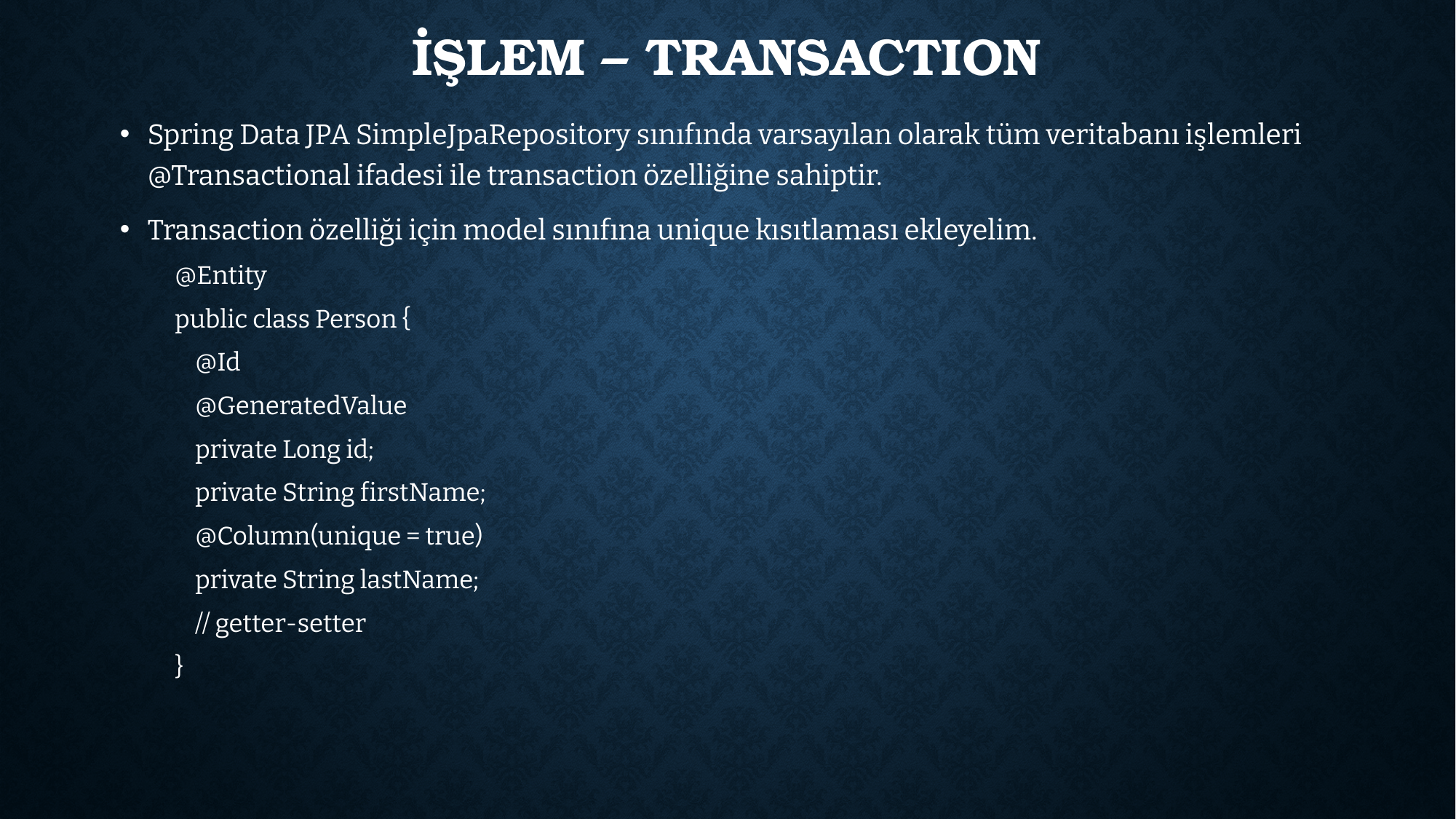

# İşlem – Transaction
Spring Data JPA SimpleJpaRepository sınıfında varsayılan olarak tüm veritabanı işlemleri @Transactional ifadesi ile transaction özelliğine sahiptir.
Transaction özelliği için model sınıfına unique kısıtlaması ekleyelim.
@Entity
public class Person {
    @Id
    @GeneratedValue
    private Long id;
    private String firstName;
    @Column(unique = true)
    private String lastName;
    // getter-setter
}